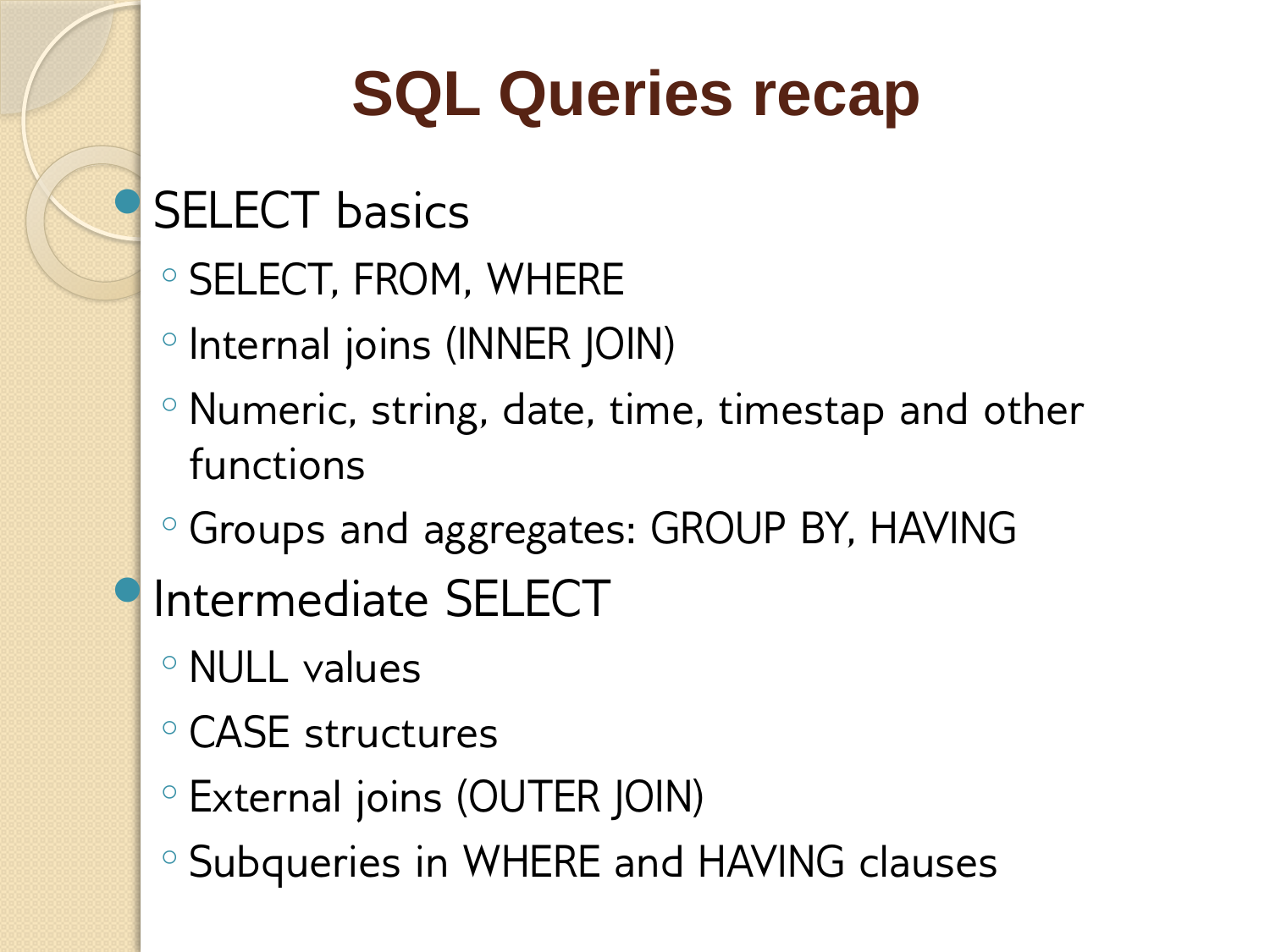

# SQL Queries recap
SELECT basics
SELECT, FROM, WHERE
Internal joins (INNER JOIN)
Numeric, string, date, time, timestap and other functions
Groups and aggregates: GROUP BY, HAVING
Intermediate SELECT
NULL values
CASE structures
External joins (OUTER JOIN)
Subqueries in WHERE and HAVING clauses